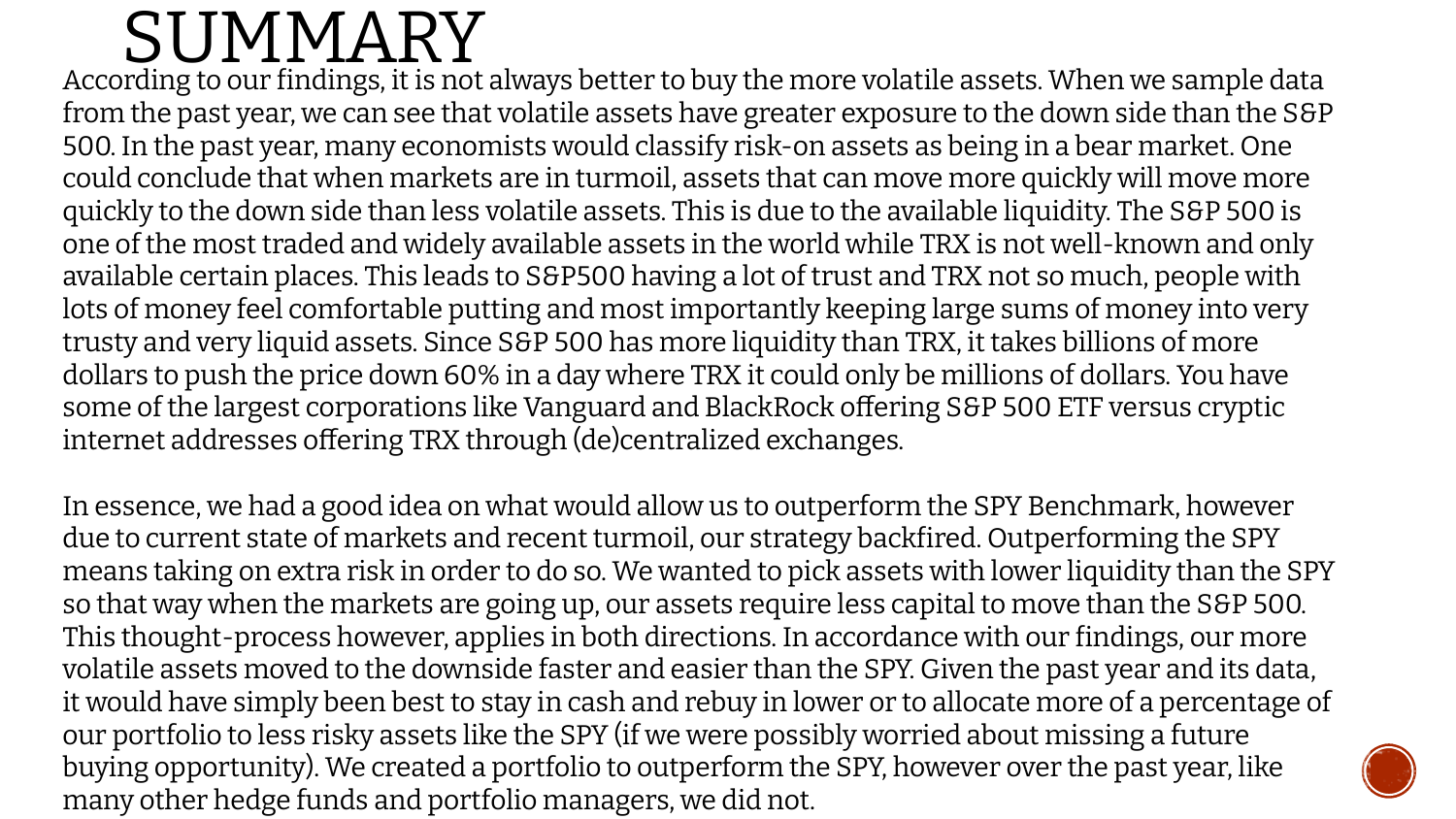

# SUMMARY
According to our findings, it is not always better to buy the more volatile assets. When we sample data from the past year, we can see that volatile assets have greater exposure to the down side than the S&P 500. In the past year, many economists would classify risk-on assets as being in a bear market. One could conclude that when markets are in turmoil, assets that can move more quickly will move more quickly to the down side than less volatile assets. This is due to the available liquidity. The S&P 500 is one of the most traded and widely available assets in the world while TRX is not well-known and only available certain places. This leads to S&P500 having a lot of trust and TRX not so much, people with lots of money feel comfortable putting and most importantly keeping large sums of money into very trusty and very liquid assets. Since S&P 500 has more liquidity than TRX, it takes billions of more dollars to push the price down 60% in a day where TRX it could only be millions of dollars. You have some of the largest corporations like Vanguard and BlackRock offering S&P 500 ETF versus cryptic internet addresses offering TRX through (de)centralized exchanges.

In essence, we had a good idea on what would allow us to outperform the SPY Benchmark, however due to current state of markets and recent turmoil, our strategy backfired. Outperforming the SPY means taking on extra risk in order to do so. We wanted to pick assets with lower liquidity than the SPY so that way when the markets are going up, our assets require less capital to move than the S&P 500. This thought-process however, applies in both directions. In accordance with our findings, our more volatile assets moved to the downside faster and easier than the SPY. Given the past year and its data, it would have simply been best to stay in cash and rebuy in lower or to allocate more of a percentage of our portfolio to less risky assets like the SPY (if we were possibly worried about missing a future buying opportunity). We created a portfolio to outperform the SPY, however over the past year, like many other hedge funds and portfolio managers, we did not.